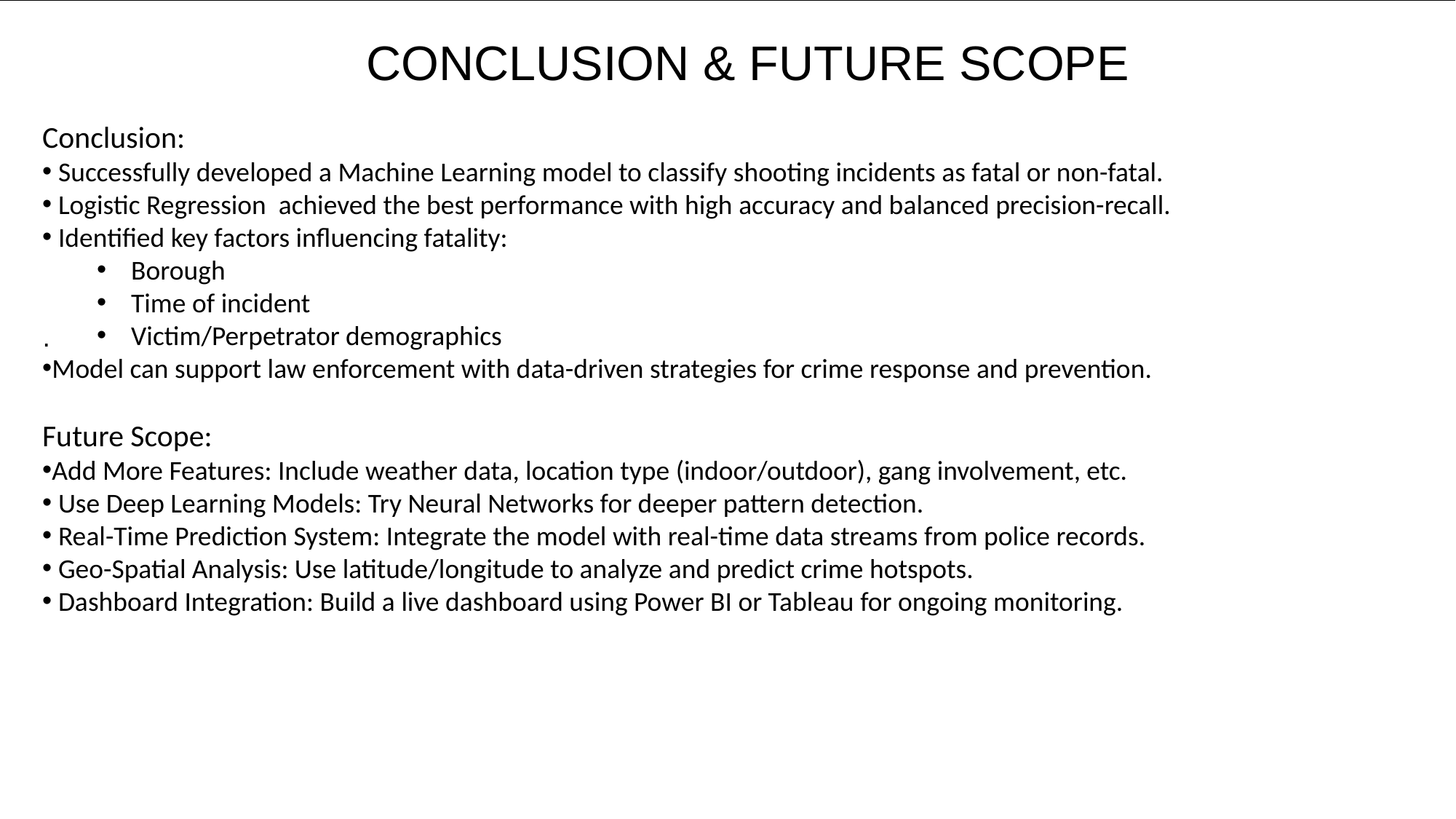

CONCLUSION & FUTURE SCOPE

#
Conclusion:
 Successfully developed a Machine Learning model to classify shooting incidents as fatal or non-fatal.
 Logistic Regression  achieved the best performance with high accuracy and balanced precision-recall.
 Identified key factors influencing fatality:
Borough
Time of incident
Victim/Perpetrator demographics
Model can support law enforcement with data-driven strategies for crime response and prevention.

Future Scope:
Add More Features: Include weather data, location type (indoor/outdoor), gang involvement, etc.
 Use Deep Learning Models: Try Neural Networks for deeper pattern detection.
 Real-Time Prediction System: Integrate the model with real-time data streams from police records.
 Geo-Spatial Analysis: Use latitude/longitude to analyze and predict crime hotspots.
 Dashboard Integration: Build a live dashboard using Power BI or Tableau for ongoing monitoring.

.